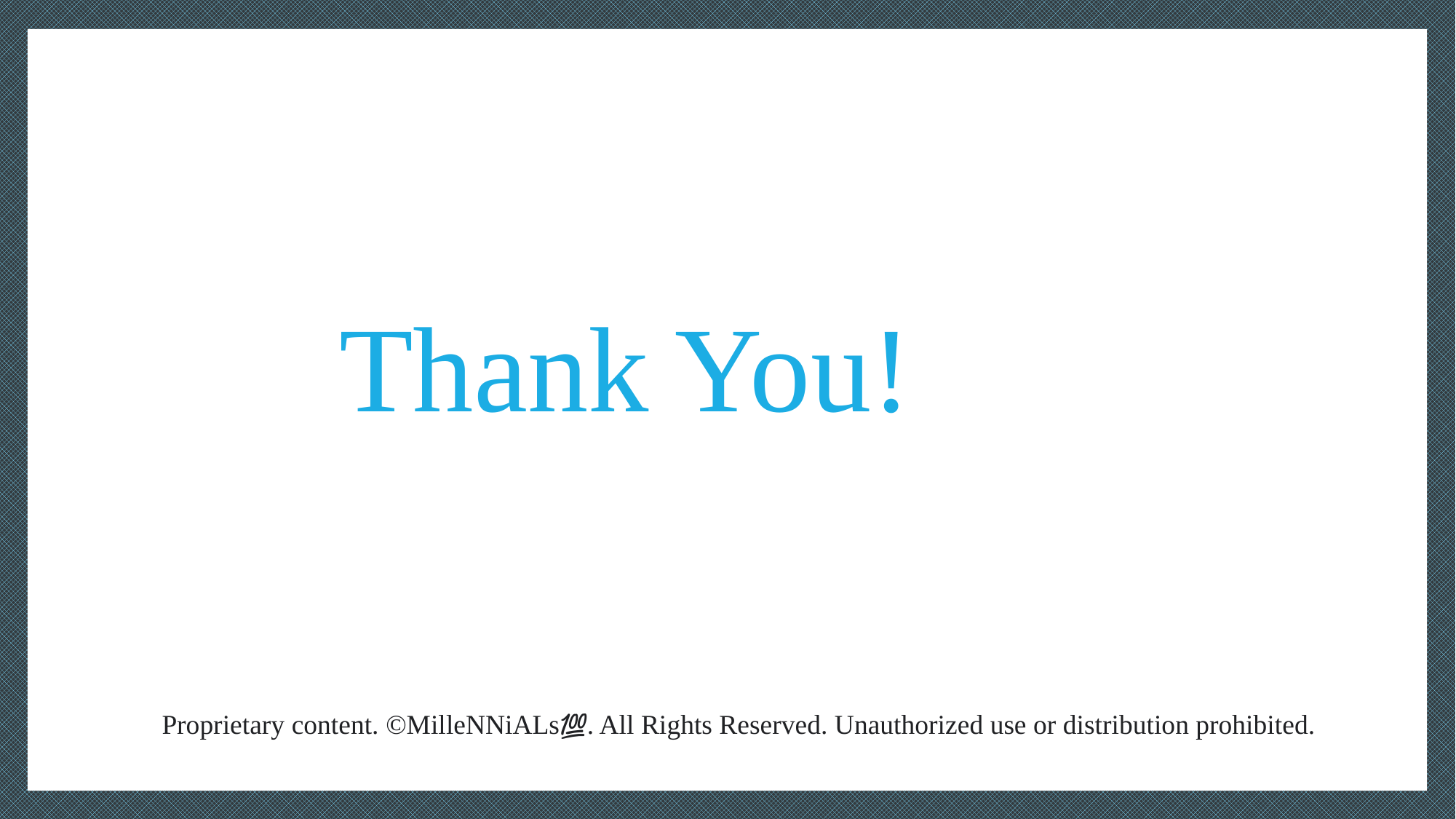

# Thank You!
Proprietary content. ©MilleNNiALs💯. All Rights Reserved. Unauthorized use or distribution prohibited.